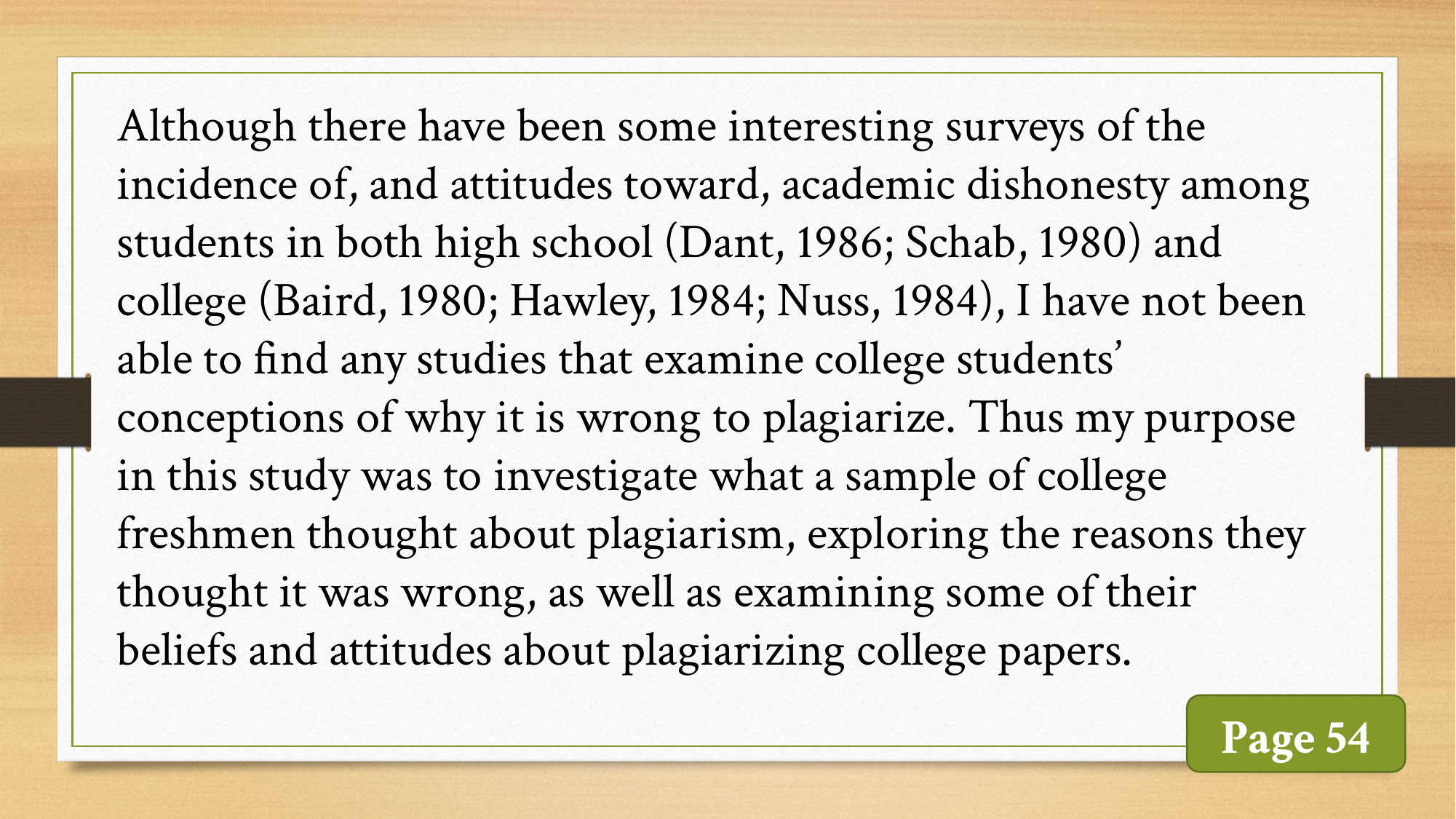

Although there have been some interesting surveys of the incidence of, and attitudes toward, academic dishonesty among students in both high school (Dant, 1986; Schab, 1980) and college (Baird, 1980; Hawley, 1984; Nuss, 1984), I have not been able to find any studies that examine college students’ conceptions of why it is wrong to plagiarize. Thus my purpose in this study was to investigate what a sample of college freshmen thought about plagiarism, exploring the reasons they thought it was wrong, as well as examining some of their beliefs and attitudes about plagiarizing college papers.
Page 54